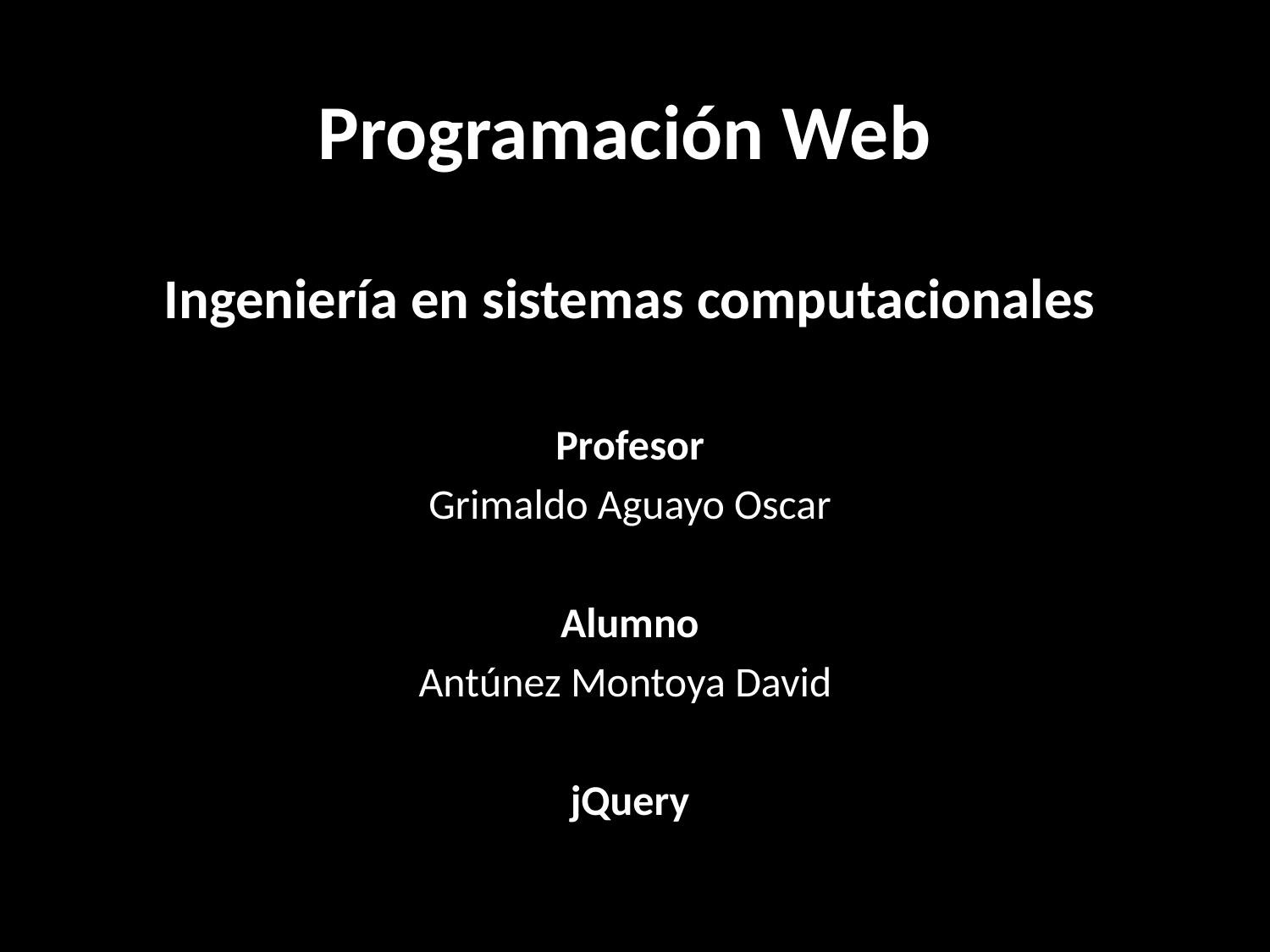

# Programación Web
Ingeniería en sistemas computacionales

Profesor
Grimaldo Aguayo Oscar

Alumno
Antúnez Montoya David

jQuery